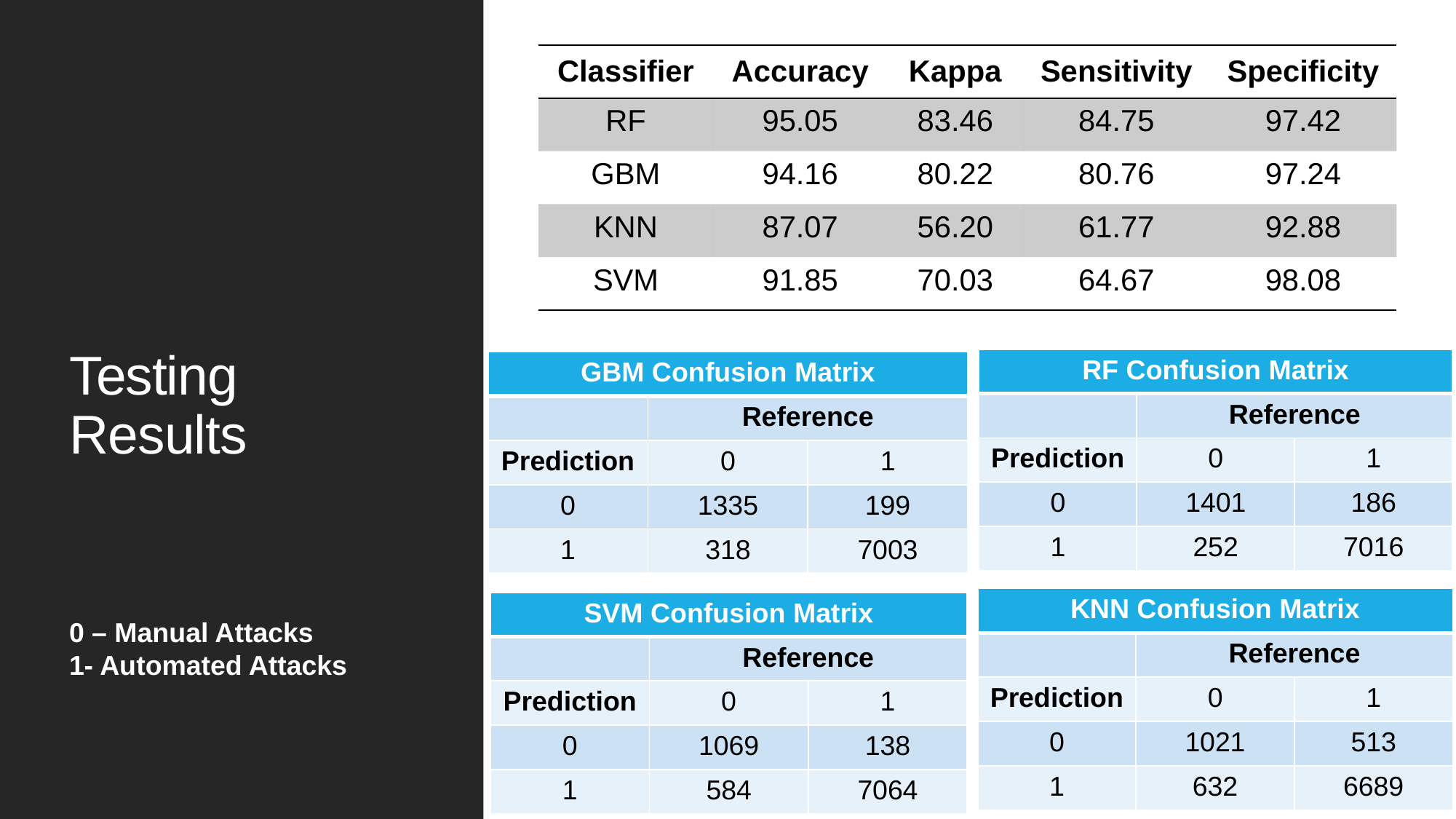

| Classifier | Accuracy | Kappa | Sensitivity | Specificity |
| --- | --- | --- | --- | --- |
| RF | 95.05 | 83.46 | 84.75 | 97.42 |
| GBM | 94.16 | 80.22 | 80.76 | 97.24 |
| KNN | 87.07 | 56.20 | 61.77 | 92.88 |
| SVM​ | 91.85 | 70.03 | 64.67 | 98.08 |
# Testing Results
| RF Confusion Matrix |  |  |
| --- | --- | --- |
|  | Reference |  |
| Prediction | 0 | 1 |
| 0 | 1401 | 186 |
| 1 | 252 | 7016 |
| GBM Confusion Matrix |  |  |
| --- | --- | --- |
|  | Reference |  |
| Prediction | 0 | 1 |
| 0 | 1335 | 199 |
| 1 | 318 | 7003 |
| KNN Confusion Matrix |  |  |
| --- | --- | --- |
|  | Reference |  |
| Prediction | 0 | 1 |
| 0 | 1021 | 513 |
| 1 | 632 | 6689 |
| SVM Confusion Matrix |  |  |
| --- | --- | --- |
|  | Reference |  |
| Prediction | 0 | 1 |
| 0 | 1069 | 138 |
| 1 | 584 | 7064 |
0 – Manual Attacks
1- Automated Attacks